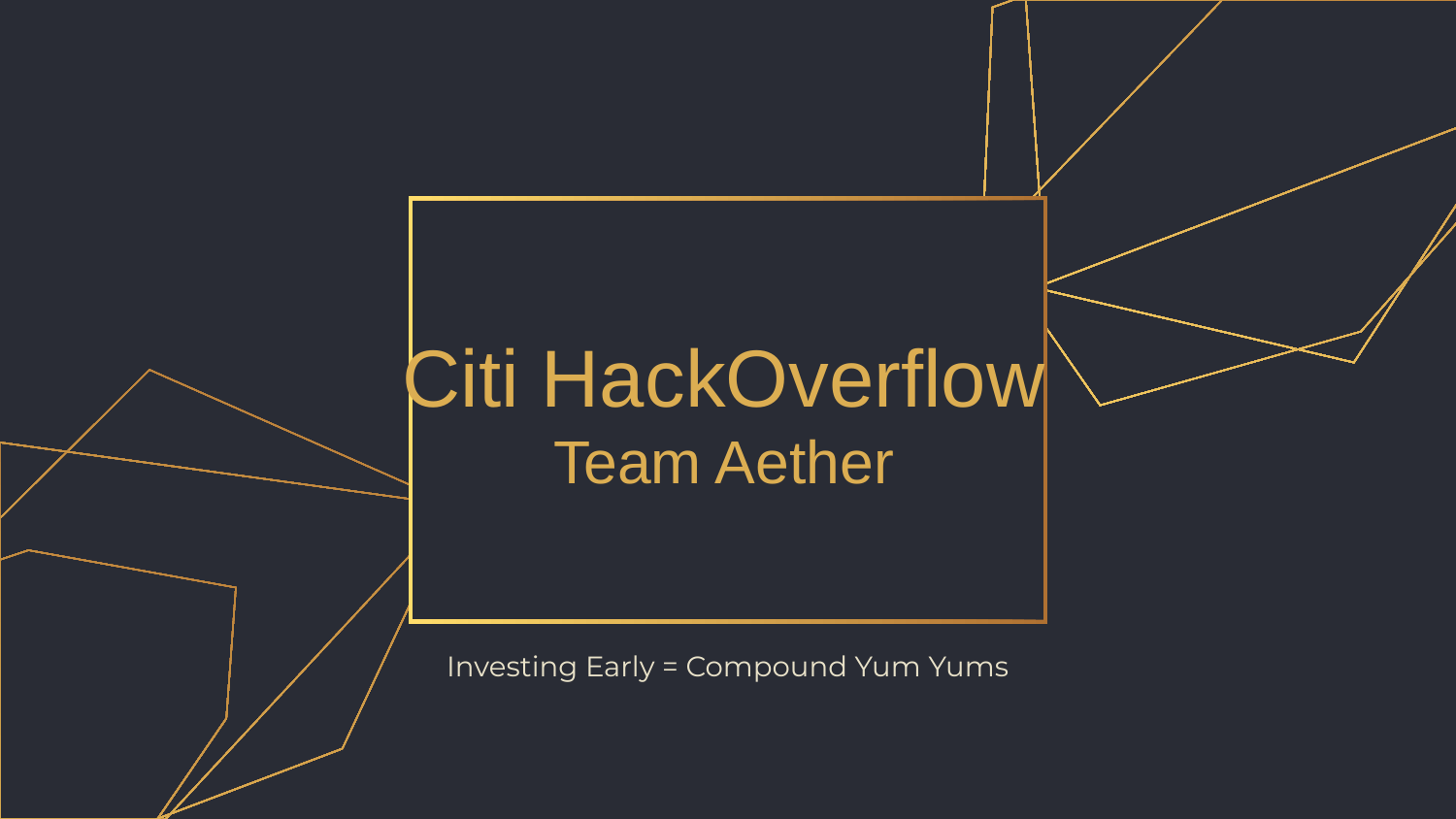

# Citi HackOverflow
Team Aether
Investing Early = Compound Yum Yums